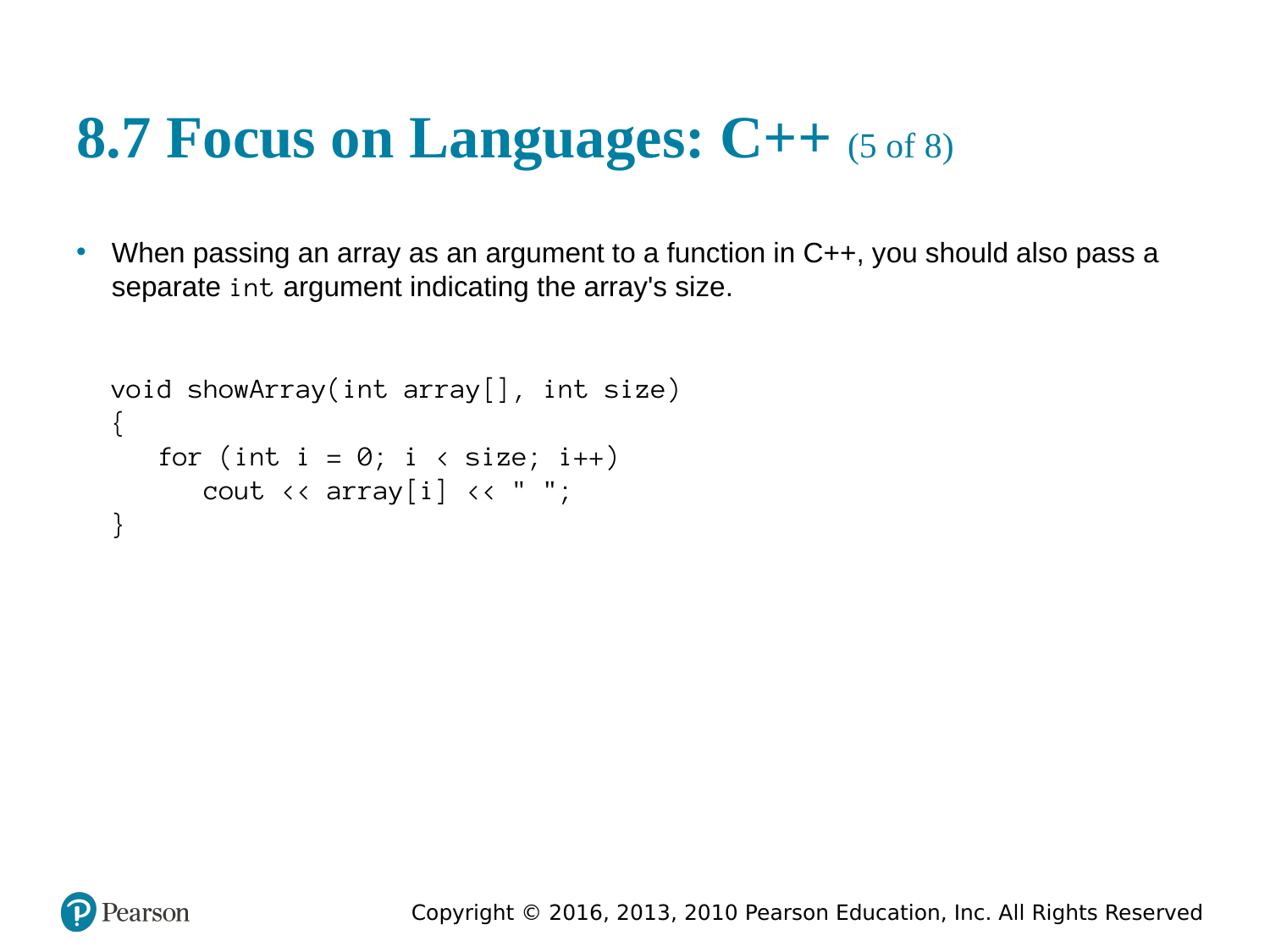

# 8.7 Focus on Languages: C++ (5 of 8)
When passing an array as an argument to a function in C++, you should also pass a separate int argument indicating the array's size.
void showArray(int array[], int size)
{
   for (int i = 0; i < size; i++)
      cout << array[i] << " ";
}